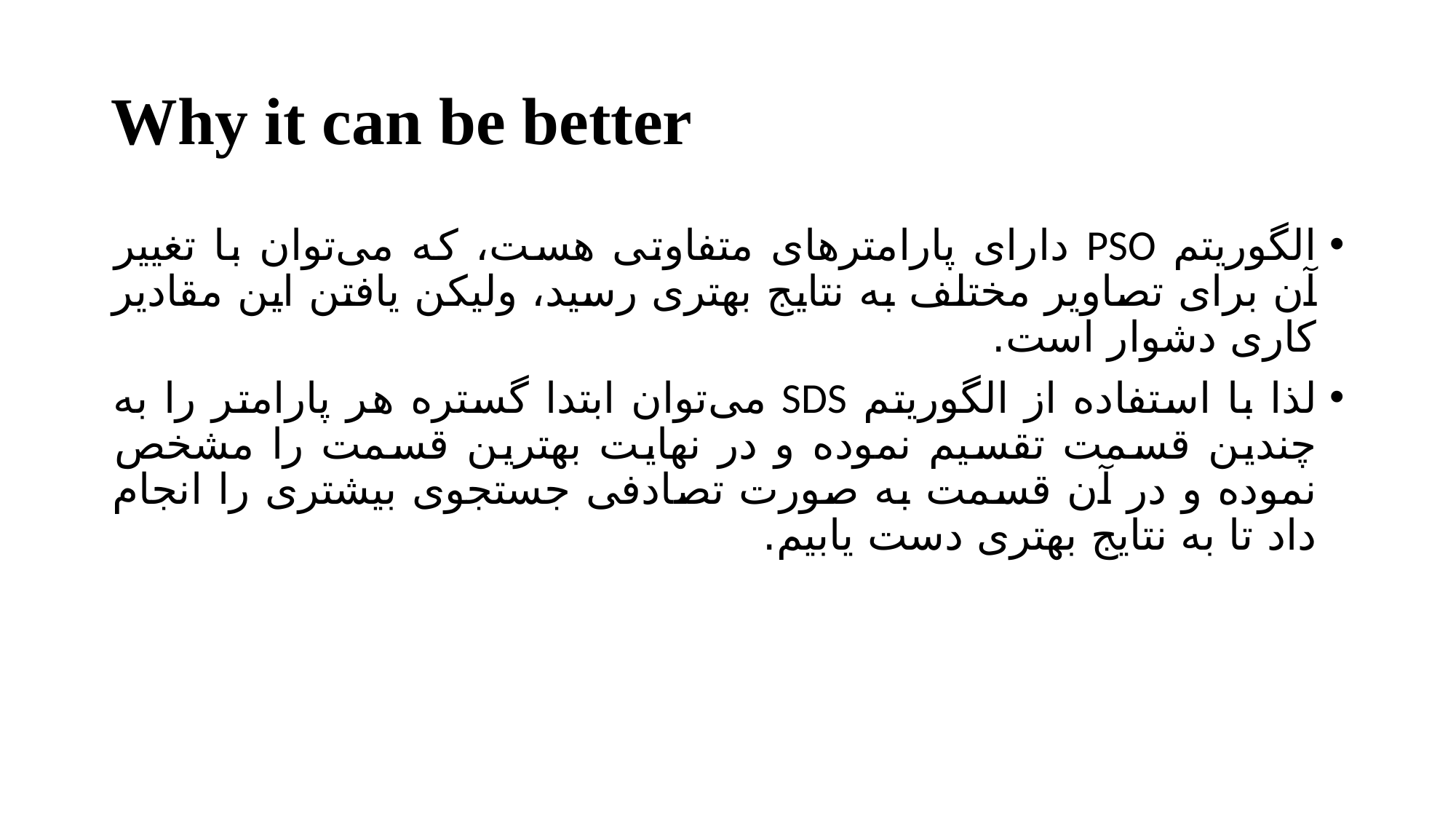

# Why it can be better
الگوریتم‌ PSO دارای پارامترهای متفاوتی هست، که می‌توان با تغییر آن برای تصاویر مختلف به نتایج بهتری رسید، ولیکن یافتن این مقادیر کاری دشوار است.
لذا با استفاده از الگوریتم SDS می‌توان ابتدا گستره هر پارامتر را به چندین قسمت تقسیم نموده و در نهایت بهترین قسمت را مشخص نموده و در آن قسمت به صورت تصادفی جستجوی بیشتری را انجام داد تا به نتایج بهتری دست یابیم.